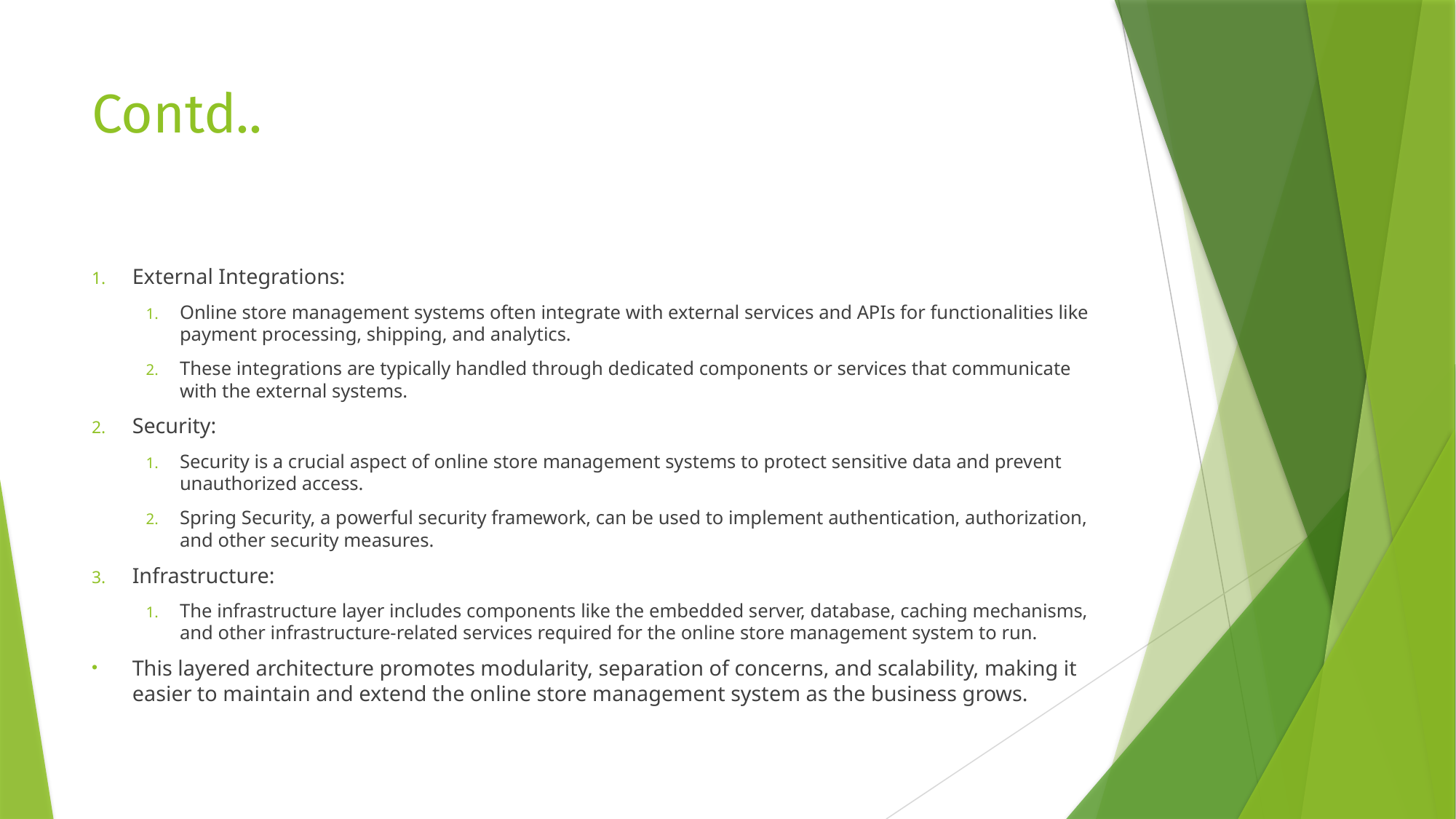

# Contd..
External Integrations:
Online store management systems often integrate with external services and APIs for functionalities like payment processing, shipping, and analytics.
These integrations are typically handled through dedicated components or services that communicate with the external systems.
Security:
Security is a crucial aspect of online store management systems to protect sensitive data and prevent unauthorized access.
Spring Security, a powerful security framework, can be used to implement authentication, authorization, and other security measures.
Infrastructure:
The infrastructure layer includes components like the embedded server, database, caching mechanisms, and other infrastructure-related services required for the online store management system to run.
This layered architecture promotes modularity, separation of concerns, and scalability, making it easier to maintain and extend the online store management system as the business grows.